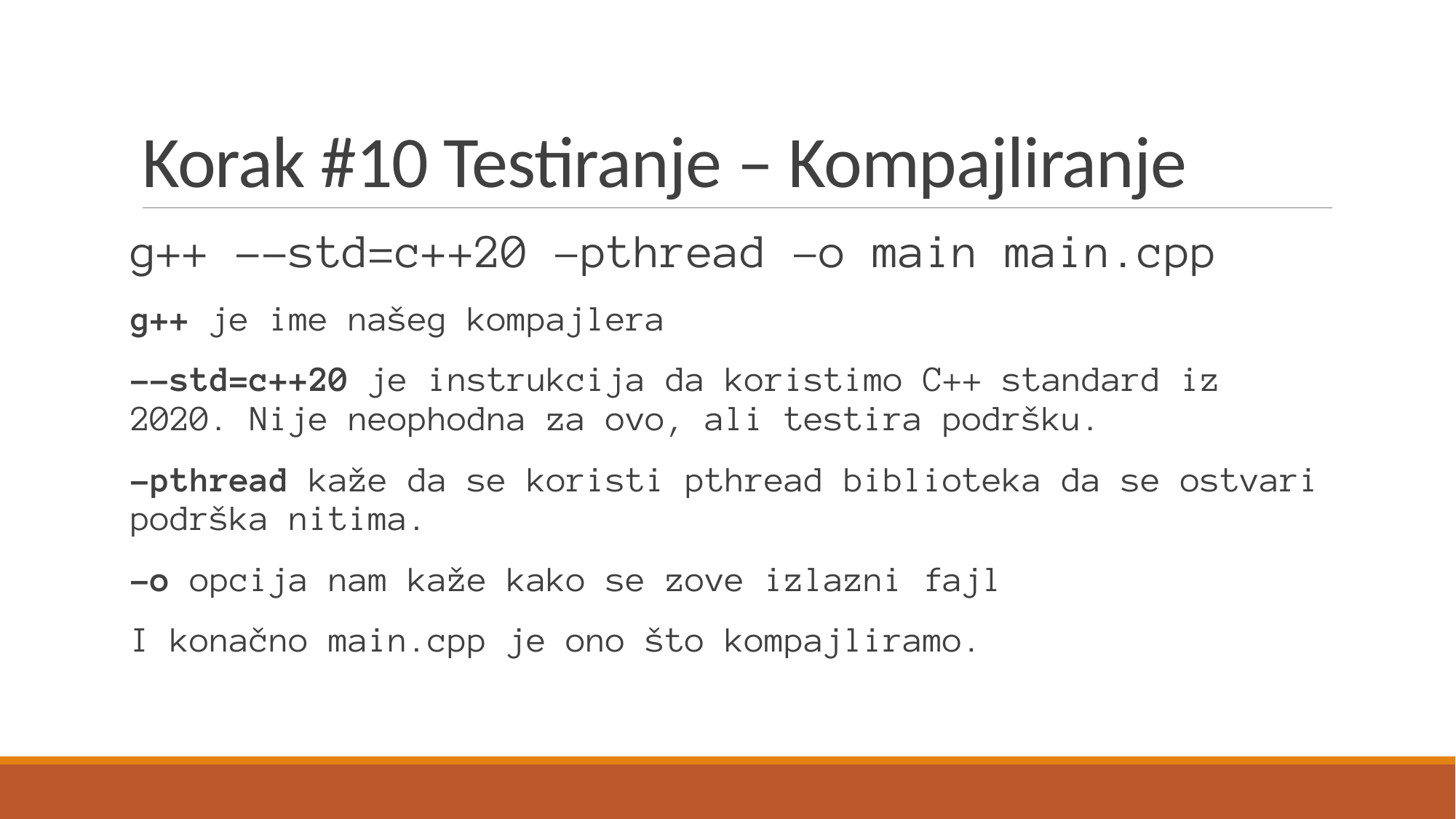

# Korak #10 Testiranje – Kompajliranje
g++ --std=c++20 –pthread –o main main.cpp
g++ je ime našeg kompajlera
--std=c++20 je instrukcija da koristimo C++ standard iz 2020. Nije neophodna za ovo, ali testira podršku.
-pthread kaže da se koristi pthread biblioteka da se ostvari podrška nitima.
-o opcija nam kaže kako se zove izlazni fajl
I konačno main.cpp je ono što kompajliramo.